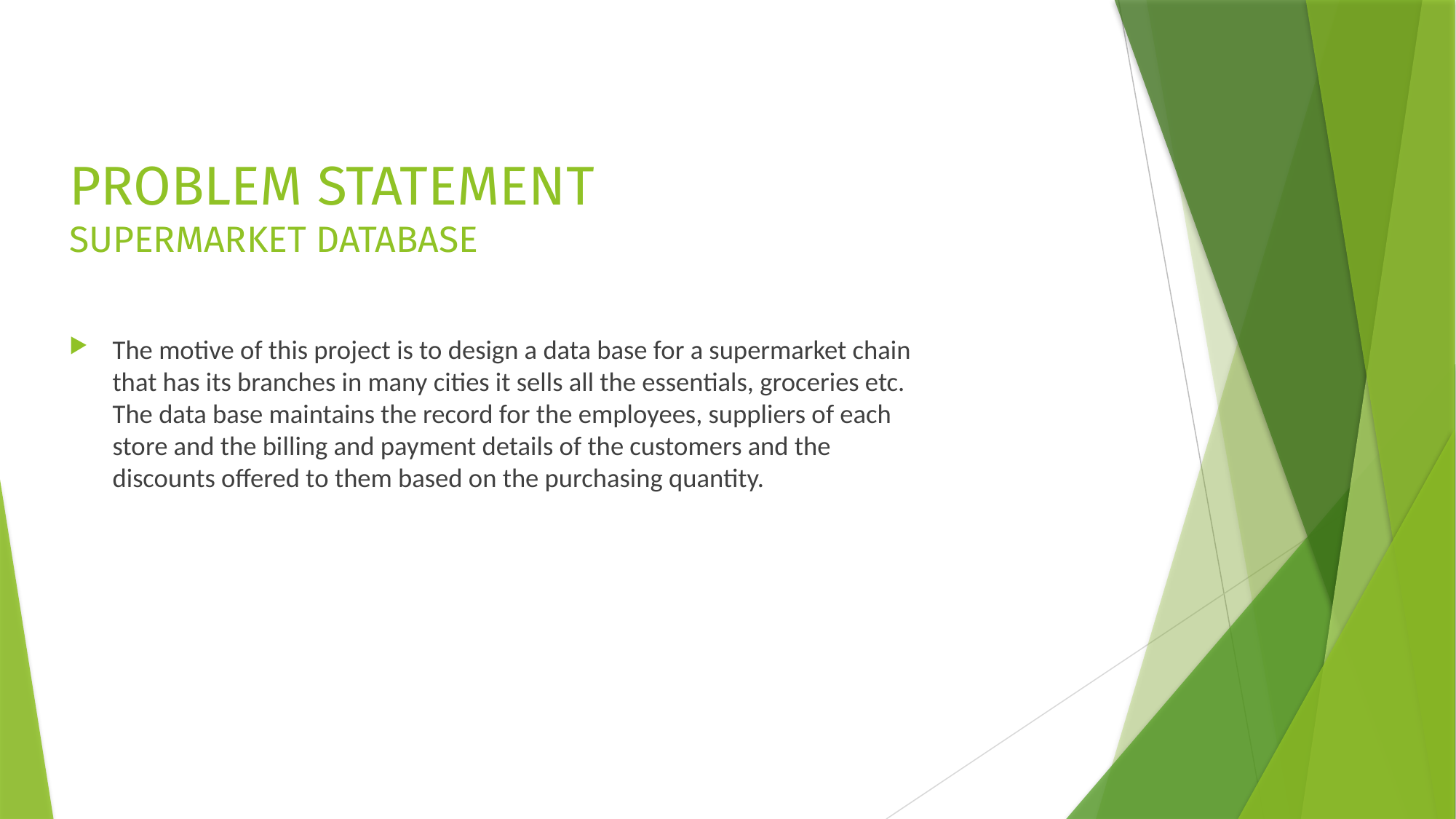

# PROBLEM STATEMENT SUPERMARKET DATABASE
The motive of this project is to design a data base for a supermarket chain that has its branches in many cities it sells all the essentials, groceries etc. The data base maintains the record for the employees, suppliers of each store and the billing and payment details of the customers and the discounts offered to them based on the purchasing quantity.